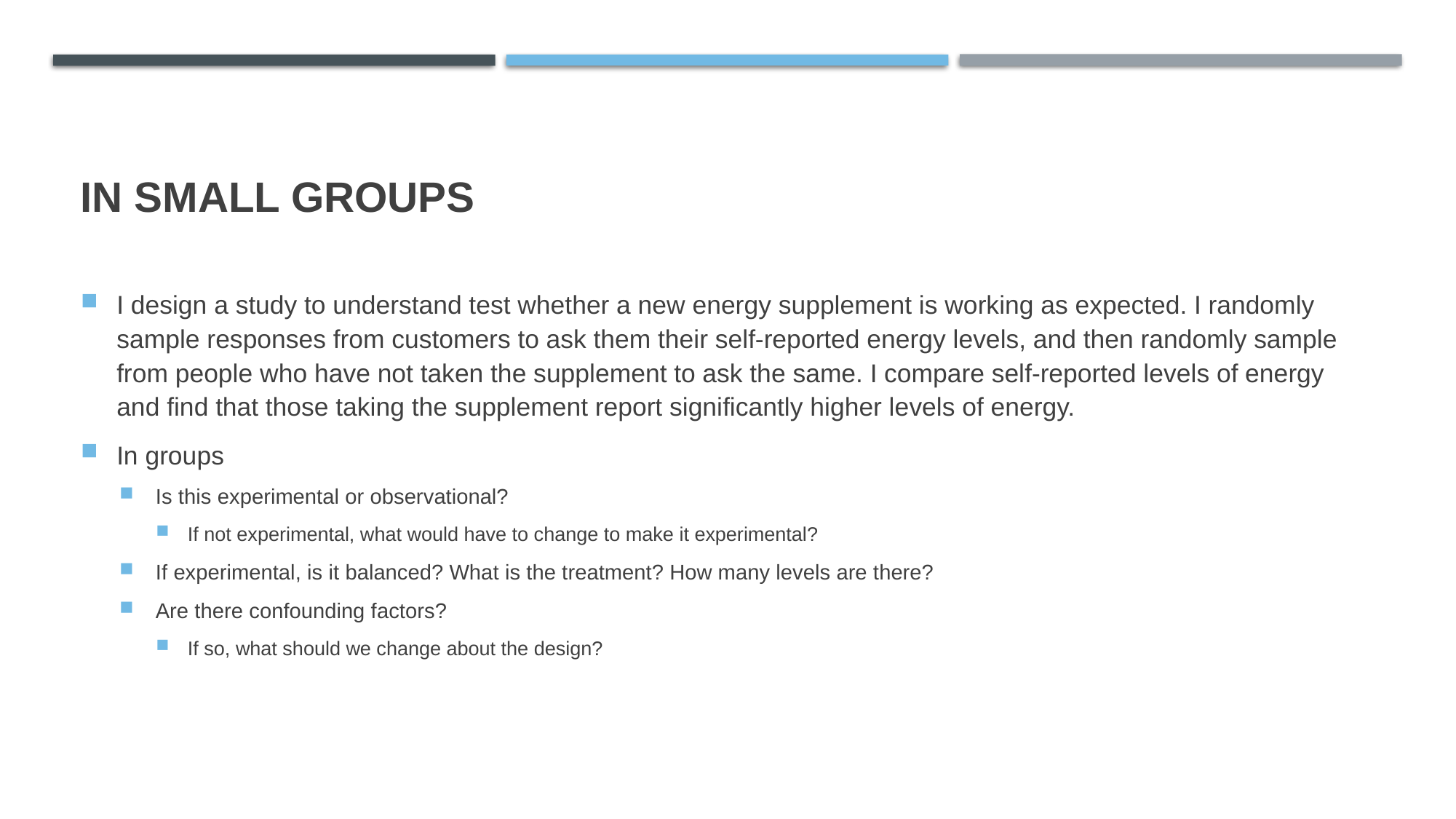

# IN small groups
I design a study to understand test whether a new energy supplement is working as expected. I randomly sample responses from customers to ask them their self-reported energy levels, and then randomly sample from people who have not taken the supplement to ask the same. I compare self-reported levels of energy and find that those taking the supplement report significantly higher levels of energy.
In groups
Is this experimental or observational?
If not experimental, what would have to change to make it experimental?
If experimental, is it balanced? What is the treatment? How many levels are there?
Are there confounding factors?
If so, what should we change about the design?